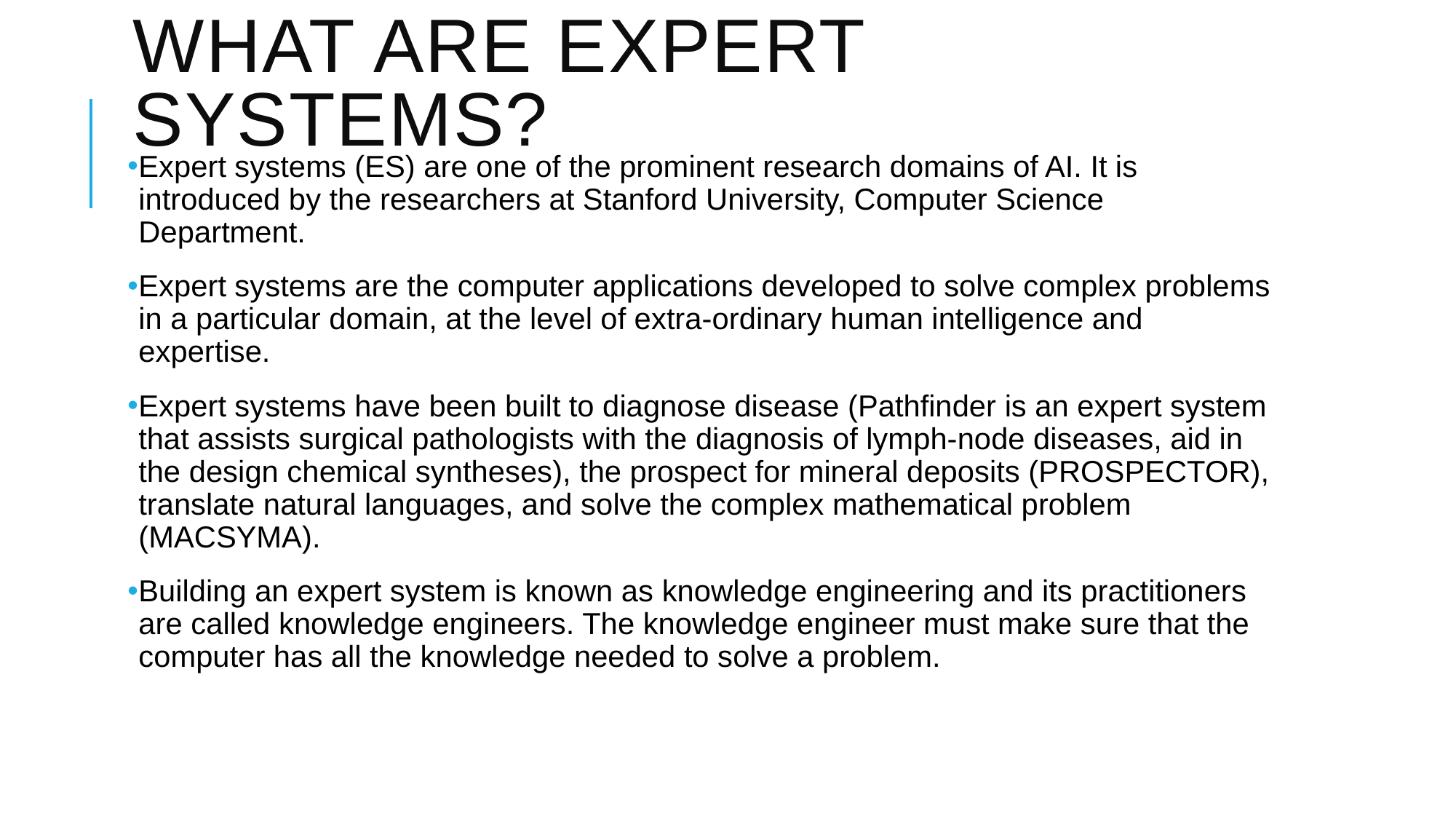

# What are expert systems?
Expert systems (ES) are one of the prominent research domains of AI. It is introduced by the researchers at Stanford University, Computer Science Department.
Expert systems are the computer applications developed to solve complex problems in a particular domain, at the level of extra-ordinary human intelligence and expertise.
Expert systems have been built to diagnose disease (Pathfinder is an expert system that assists surgical pathologists with the diagnosis of lymph-node diseases, aid in the design chemical syntheses), the prospect for mineral deposits (PROSPECTOR), translate natural languages, and solve the complex mathematical problem (MACSYMA).
Building an expert system is known as knowledge engineering and its practitioners are called knowledge engineers. The knowledge engineer must make sure that the computer has all the knowledge needed to solve a problem.